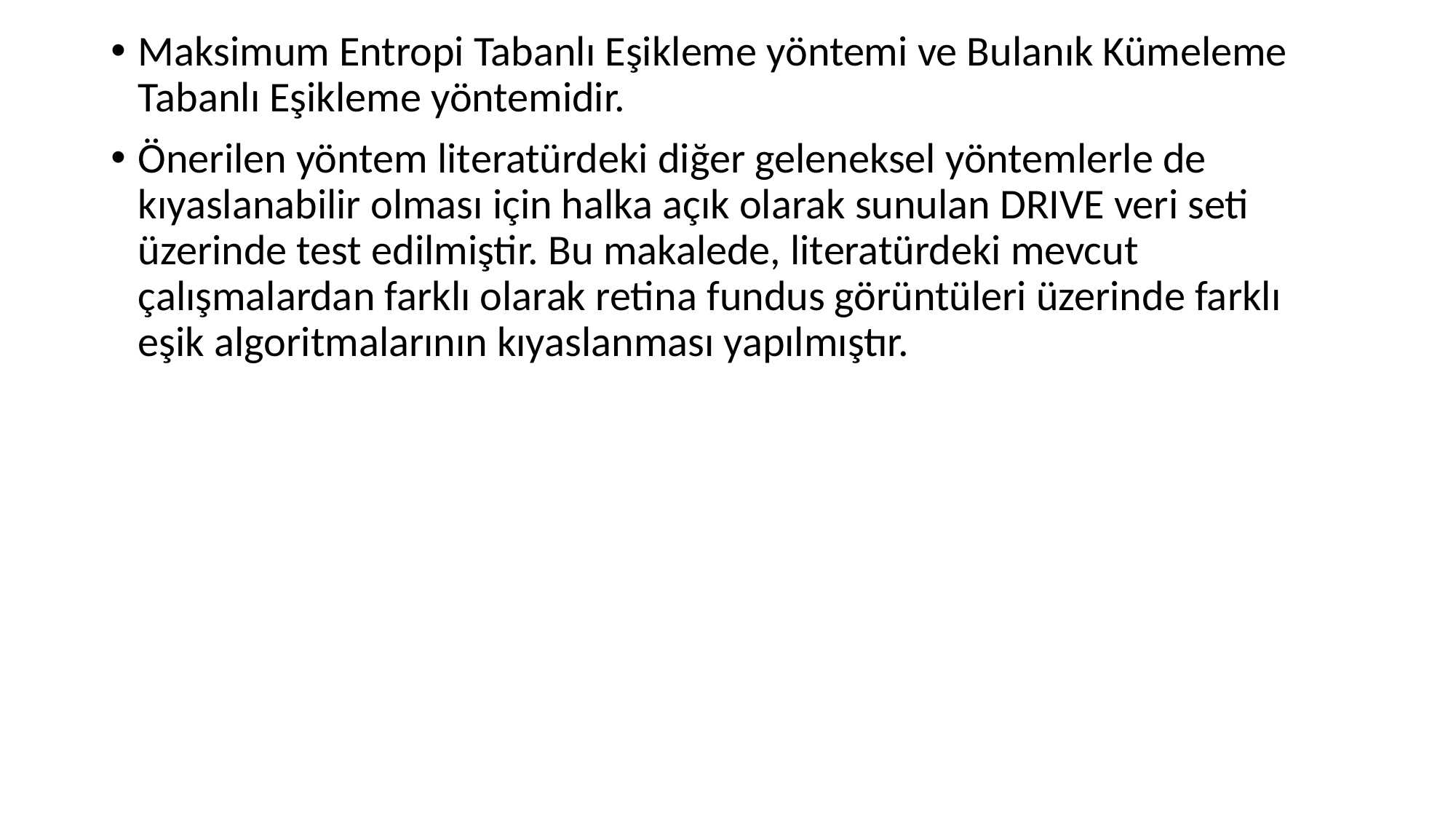

Maksimum Entropi Tabanlı Eşikleme yöntemi ve Bulanık Kümeleme Tabanlı Eşikleme yöntemidir.
Önerilen yöntem literatürdeki diğer geleneksel yöntemlerle de kıyaslanabilir olması için halka açık olarak sunulan DRIVE veri seti üzerinde test edilmiştir. Bu makalede, literatürdeki mevcut çalışmalardan farklı olarak retina fundus görüntüleri üzerinde farklı eşik algoritmalarının kıyaslanması yapılmıştır.